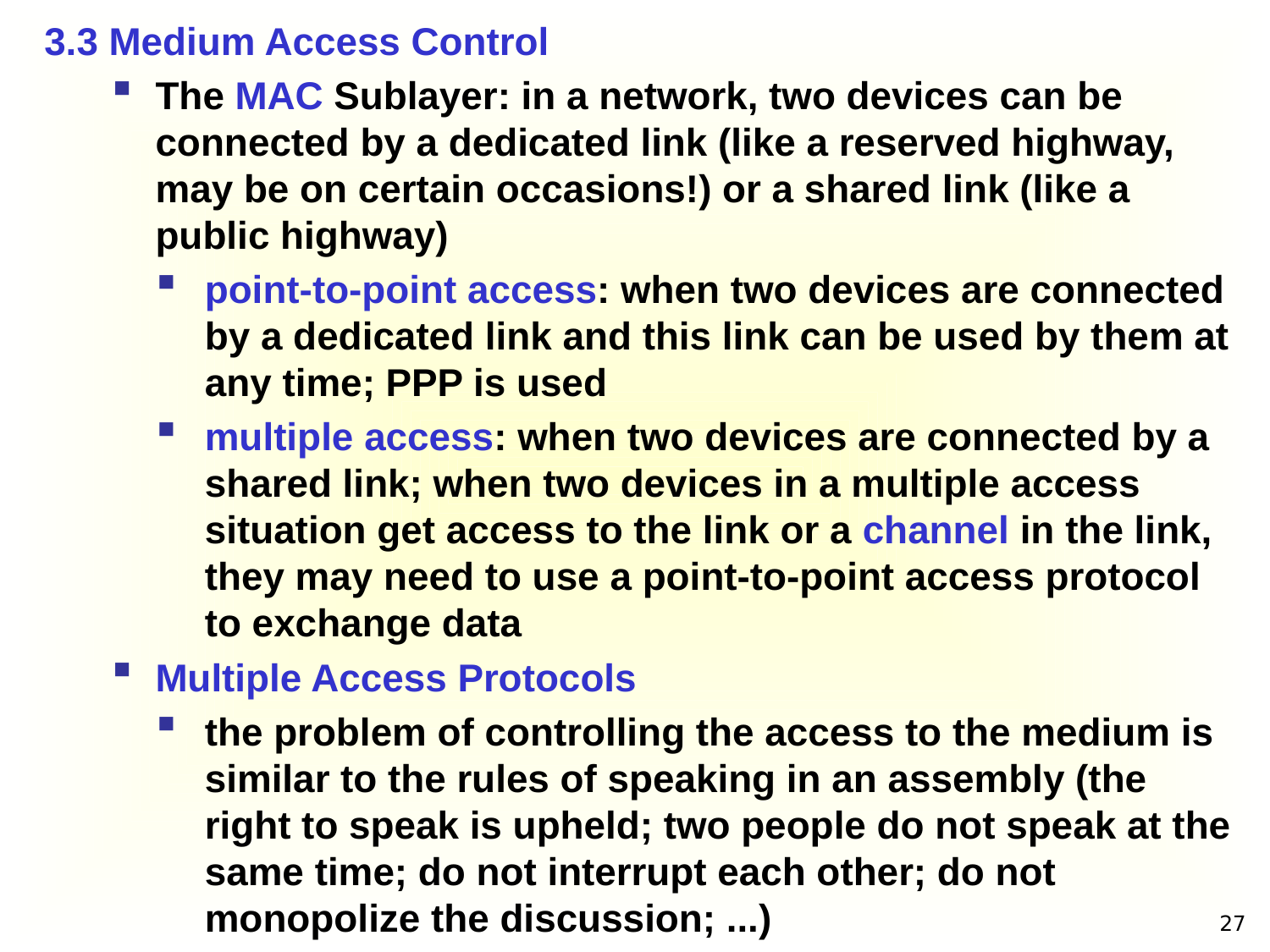

3.3 Medium Access Control
The MAC Sublayer: in a network, two devices can be connected by a dedicated link (like a reserved highway, may be on certain occasions!) or a shared link (like a public highway)
point-to-point access: when two devices are connected by a dedicated link and this link can be used by them at any time; PPP is used
multiple access: when two devices are connected by a shared link; when two devices in a multiple access situation get access to the link or a channel in the link, they may need to use a point-to-point access protocol to exchange data
Multiple Access Protocols
the problem of controlling the access to the medium is similar to the rules of speaking in an assembly (the right to speak is upheld; two people do not speak at the same time; do not interrupt each other; do not monopolize the discussion; ...)
27